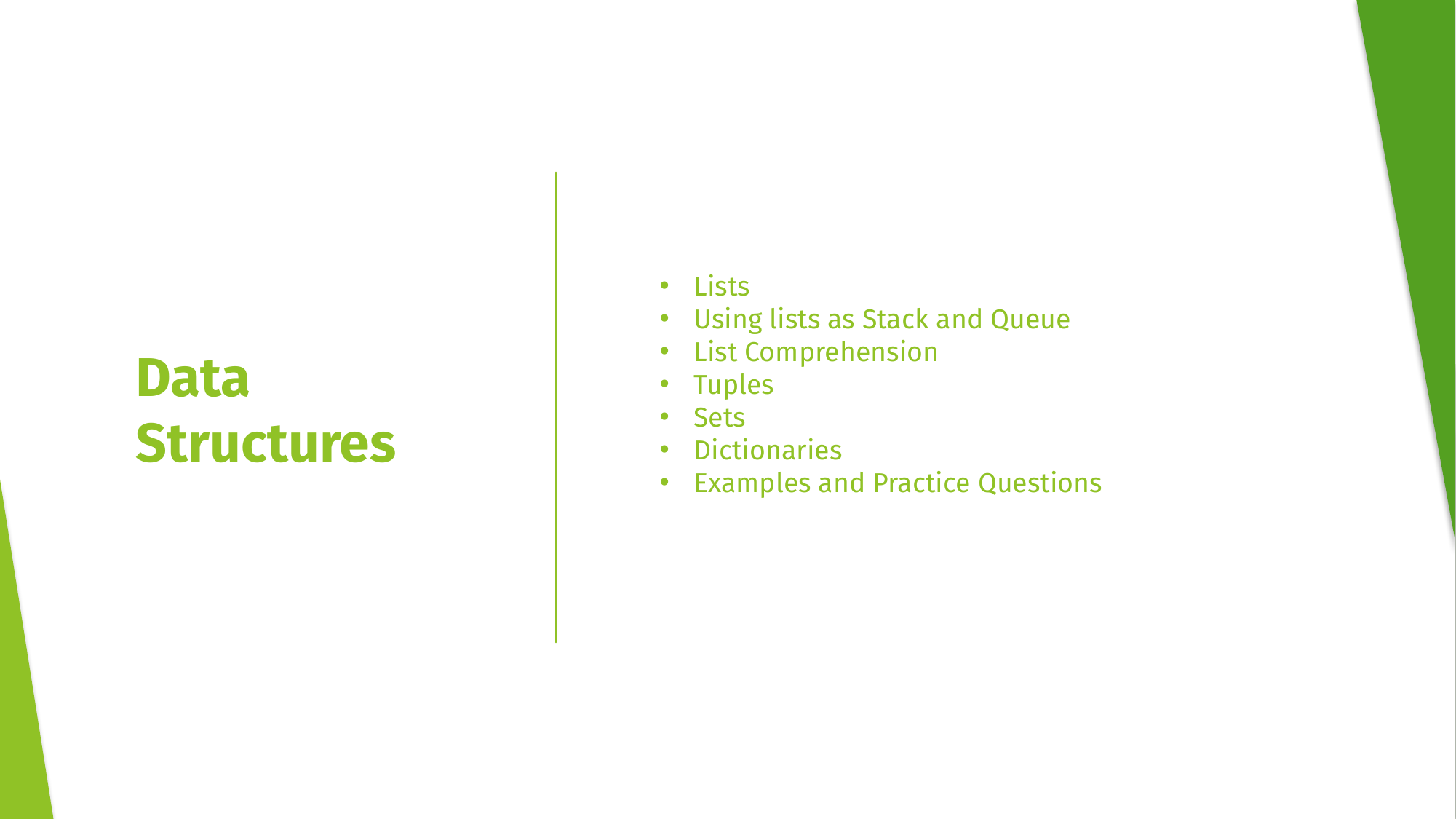

Lists
Using lists as Stack and Queue
List Comprehension
Tuples
Sets
Dictionaries
Examples and Practice Questions

Data Structures